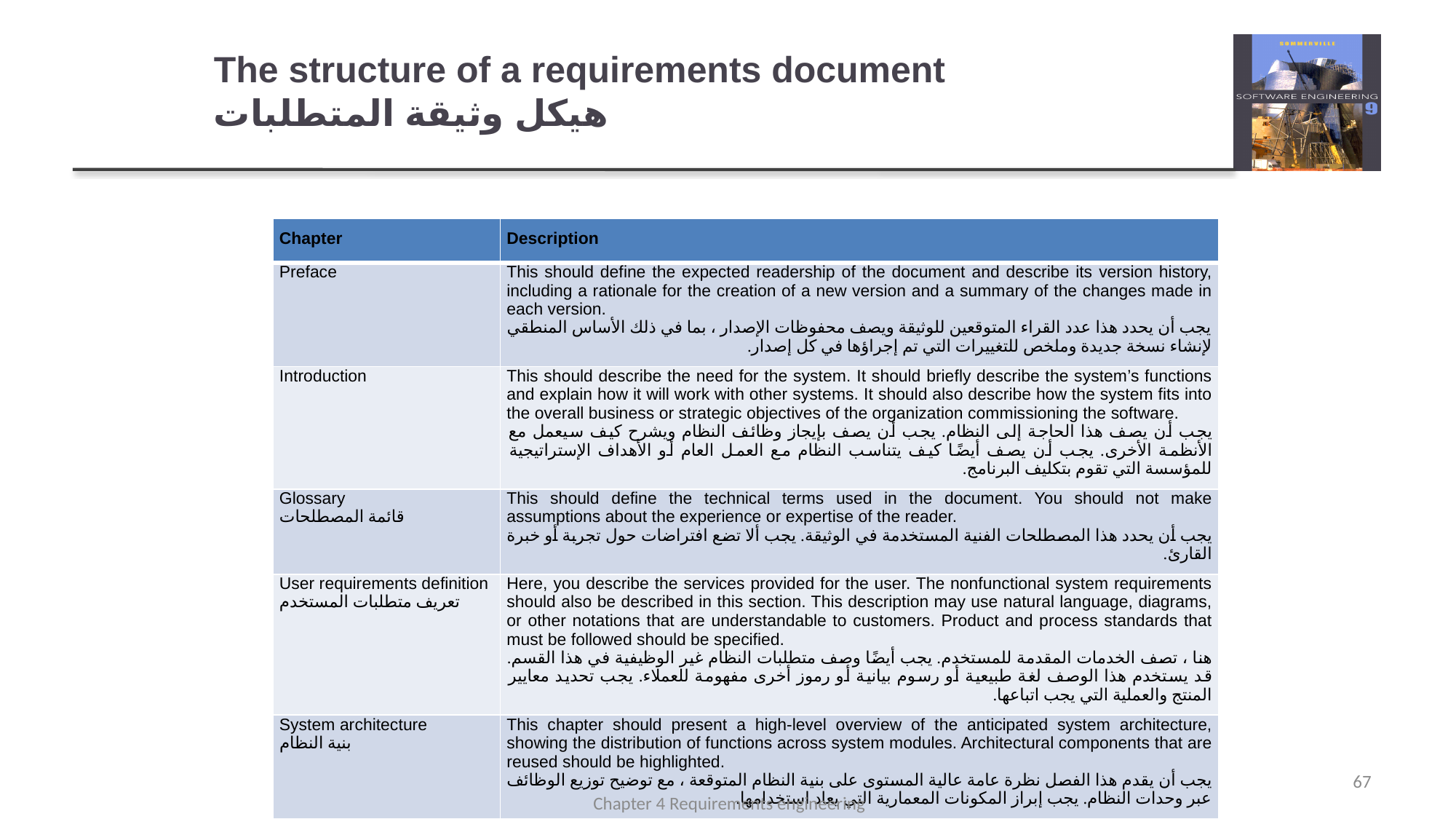

# The structure of a requirements document هيكل وثيقة المتطلبات
| Chapter | Description |
| --- | --- |
| Preface | This should define the expected readership of the document and describe its version history, including a rationale for the creation of a new version and a summary of the changes made in each version. يجب أن يحدد هذا عدد القراء المتوقعين للوثيقة ويصف محفوظات الإصدار ، بما في ذلك الأساس المنطقي لإنشاء نسخة جديدة وملخص للتغييرات التي تم إجراؤها في كل إصدار. |
| Introduction | This should describe the need for the system. It should briefly describe the system’s functions and explain how it will work with other systems. It should also describe how the system fits into the overall business or strategic objectives of the organization commissioning the software. يجب أن يصف هذا الحاجة إلى النظام. يجب أن يصف بإيجاز وظائف النظام ويشرح كيف سيعمل مع الأنظمة الأخرى. يجب أن يصف أيضًا كيف يتناسب النظام مع العمل العام أو الأهداف الإستراتيجية للمؤسسة التي تقوم بتكليف البرنامج. |
| Glossary قائمة المصطلحات | This should define the technical terms used in the document. You should not make assumptions about the experience or expertise of the reader. يجب أن يحدد هذا المصطلحات الفنية المستخدمة في الوثيقة. يجب ألا تضع افتراضات حول تجربة أو خبرة القارئ. |
| User requirements definition تعريف متطلبات المستخدم | Here, you describe the services provided for the user. The nonfunctional system requirements should also be described in this section. This description may use natural language, diagrams, or other notations that are understandable to customers. Product and process standards that must be followed should be specified. هنا ، تصف الخدمات المقدمة للمستخدم. يجب أيضًا وصف متطلبات النظام غير الوظيفية في هذا القسم. قد يستخدم هذا الوصف لغة طبيعية أو رسوم بيانية أو رموز أخرى مفهومة للعملاء. يجب تحديد معايير المنتج والعملية التي يجب اتباعها. |
| System architecture بنية النظام | This chapter should present a high-level overview of the anticipated system architecture, showing the distribution of functions across system modules. Architectural components that are reused should be highlighted. يجب أن يقدم هذا الفصل نظرة عامة عالية المستوى على بنية النظام المتوقعة ، مع توضيح توزيع الوظائف عبر وحدات النظام. يجب إبراز المكونات المعمارية التي يعاد استخدامها. |
67
Chapter 4 Requirements engineering